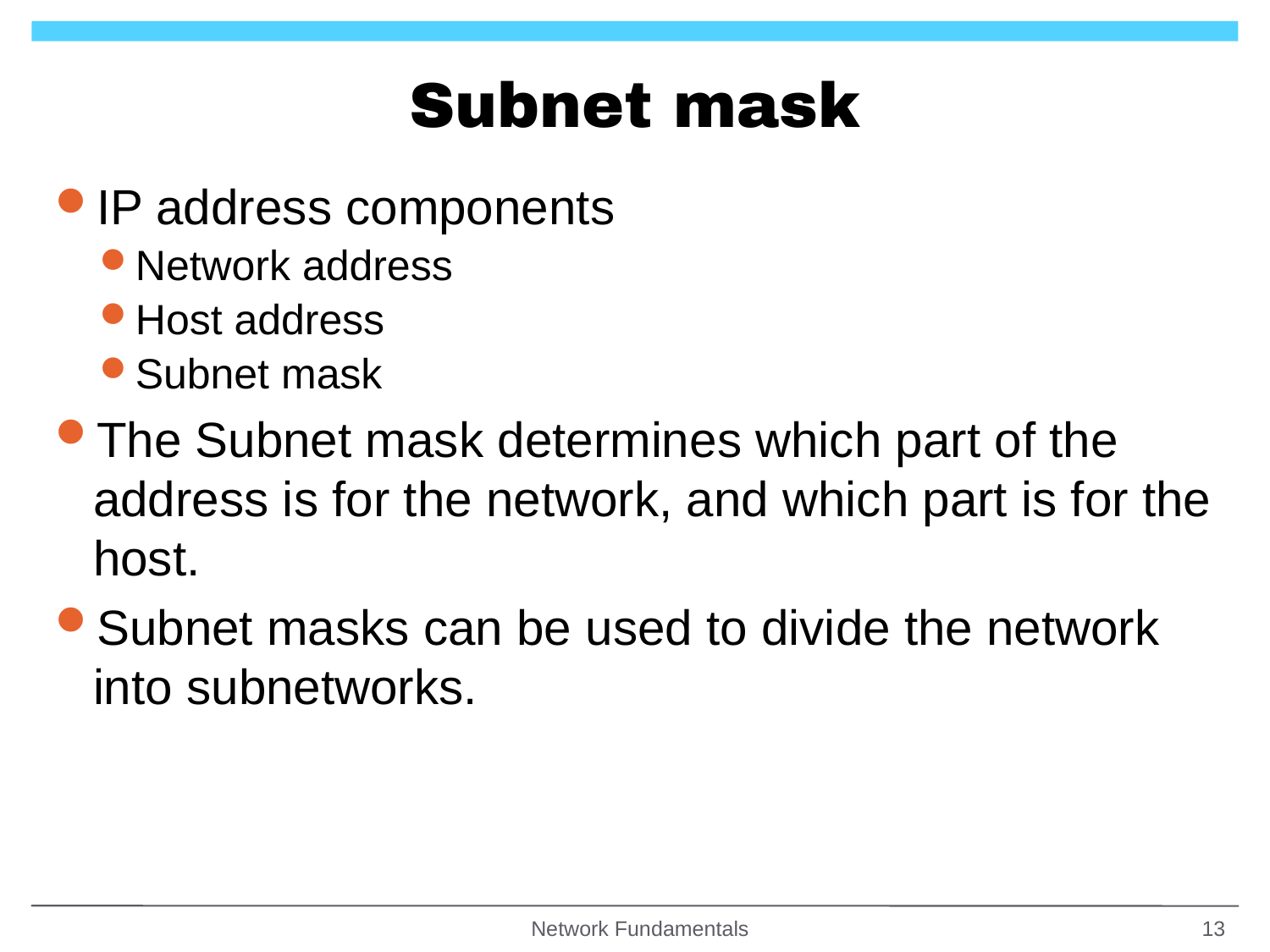

# Subnet mask
IP address components
Network address
Host address
Subnet mask
The Subnet mask determines which part of the address is for the network, and which part is for the host.
Subnet masks can be used to divide the network into subnetworks.
Network Fundamentals
13